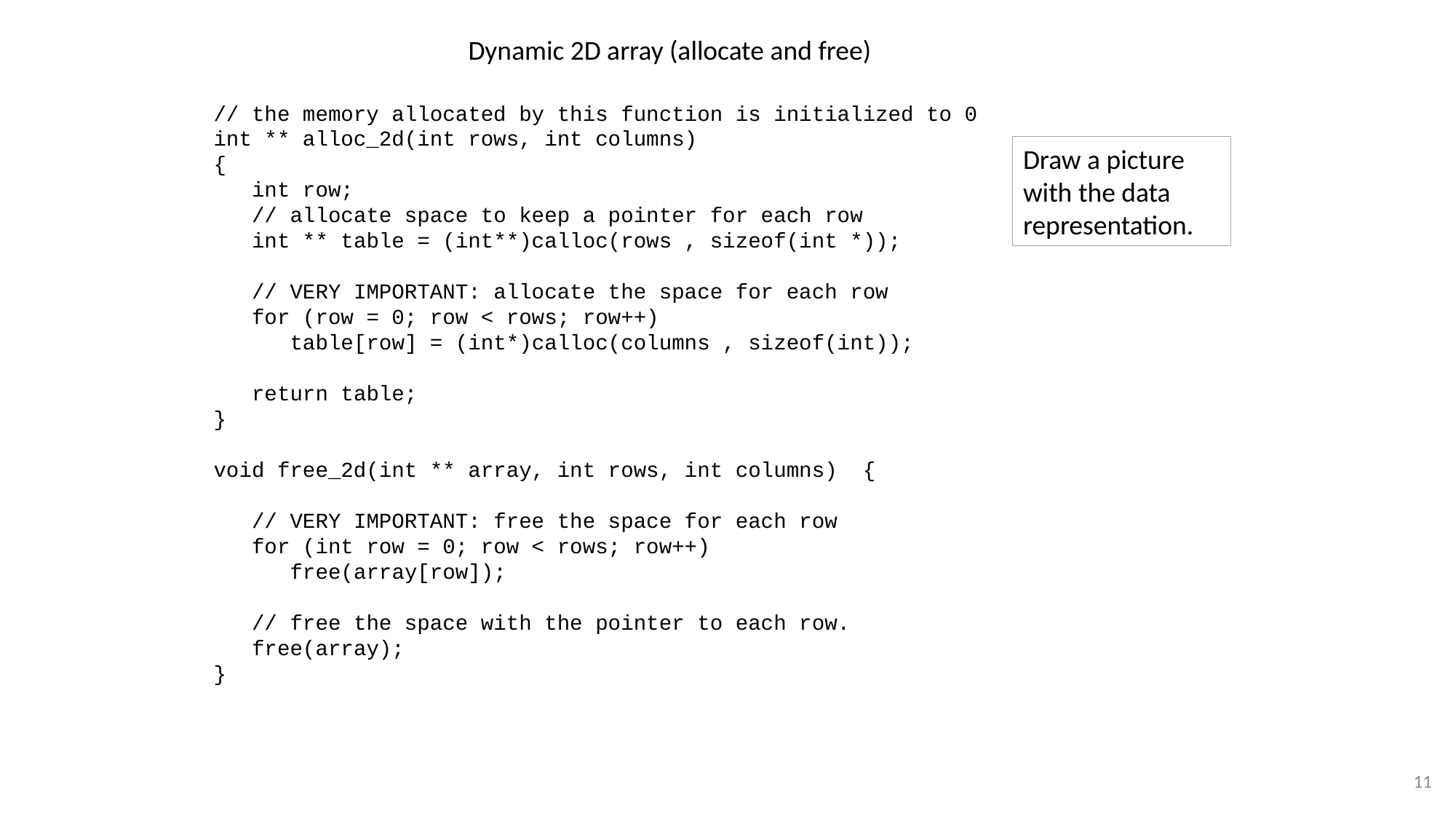

Dynamic 2D array (allocate and free)
// the memory allocated by this function is initialized to 0
int ** alloc_2d(int rows, int columns)
{
   int row;
   // allocate space to keep a pointer for each row
   int ** table = (int**)calloc(rows , sizeof(int *));

   // VERY IMPORTANT: allocate the space for each row
   for (row = 0; row < rows; row++)
      table[row] = (int*)calloc(columns , sizeof(int));

   return table;
}

void free_2d(int ** array, int rows, int columns)  {

   // VERY IMPORTANT: free the space for each row
   for (int row = 0; row < rows; row++)
      free(array[row]);

   // free the space with the pointer to each row.
   free(array);
}
Draw a picture with the data representation.
11